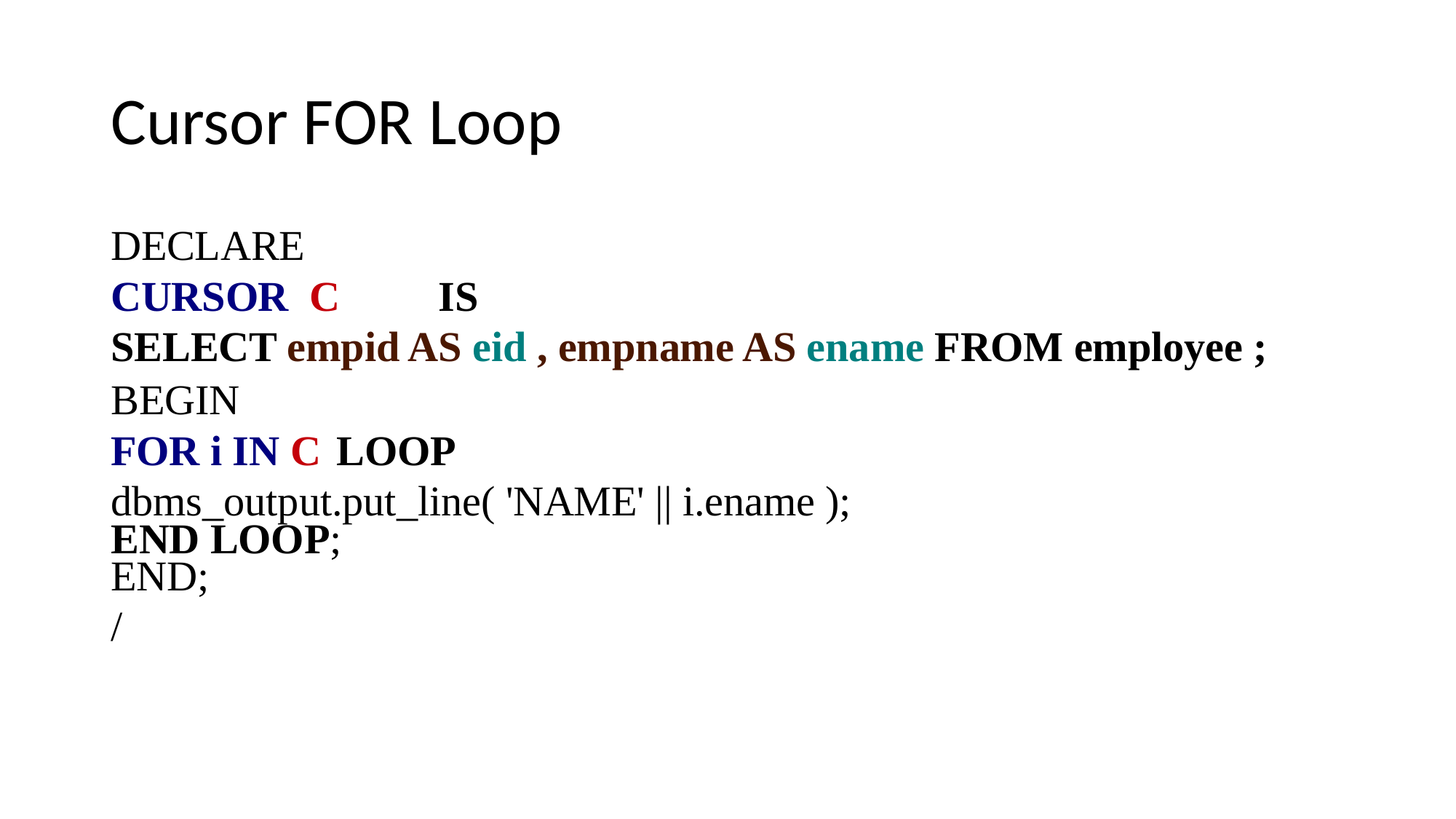

# Cursor FOR Loop
DECLARE
CURSOR  C	IS
SELECT empid AS eid , empname AS ename FROM employee ;
BEGIN
FOR i IN C LOOP
dbms_output.put_line( 'NAME' || i.ename );
END LOOP;
END;
/